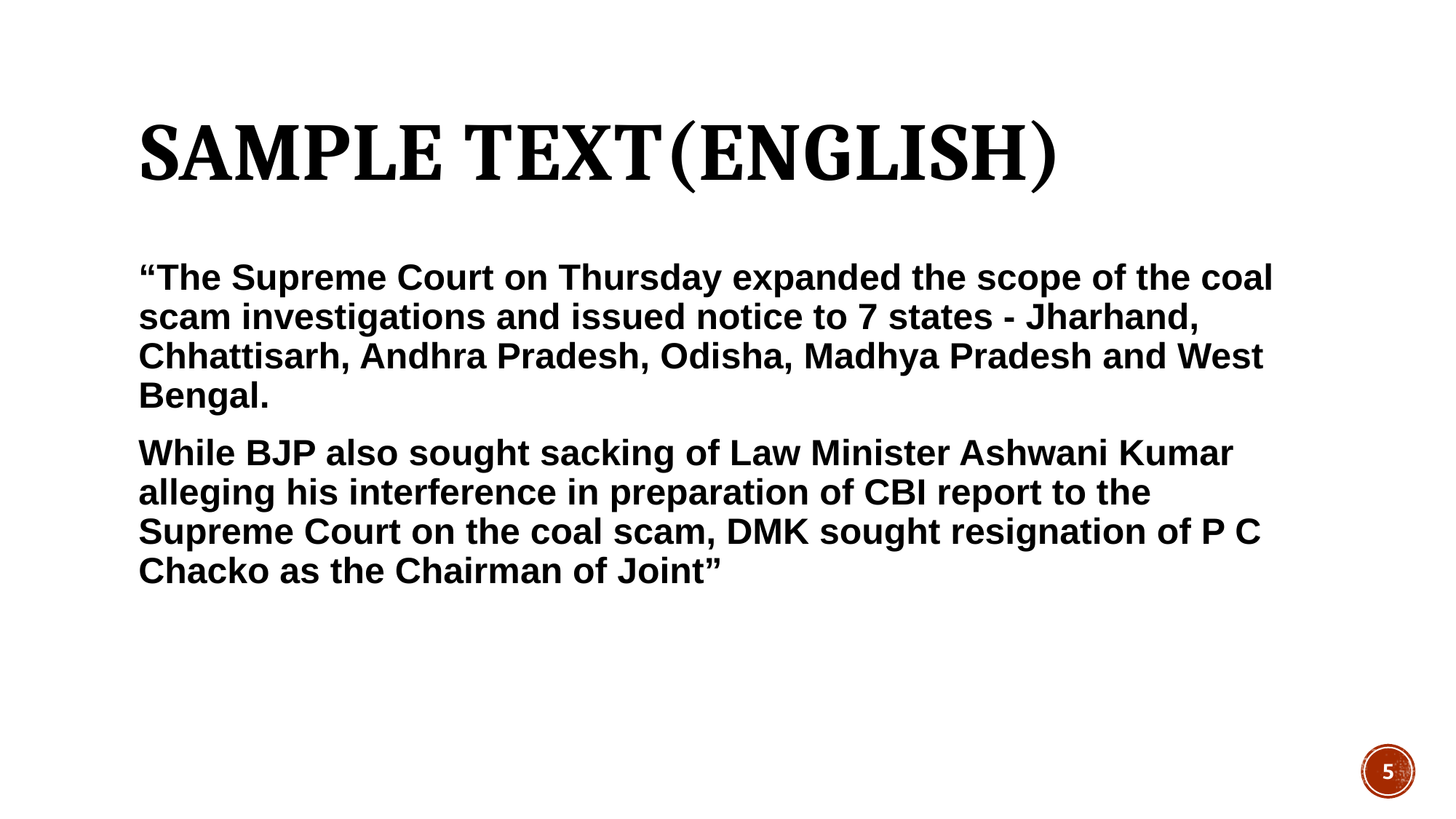

# Sample text(English)
“The Supreme Court on Thursday expanded the scope of the coal scam investigations and issued notice to 7 states - Jharhand, Chhattisarh, Andhra Pradesh, Odisha, Madhya Pradesh and West Bengal.
While BJP also sought sacking of Law Minister Ashwani Kumar alleging his interference in preparation of CBI report to the Supreme Court on the coal scam, DMK sought resignation of P C Chacko as the Chairman of Joint”
5